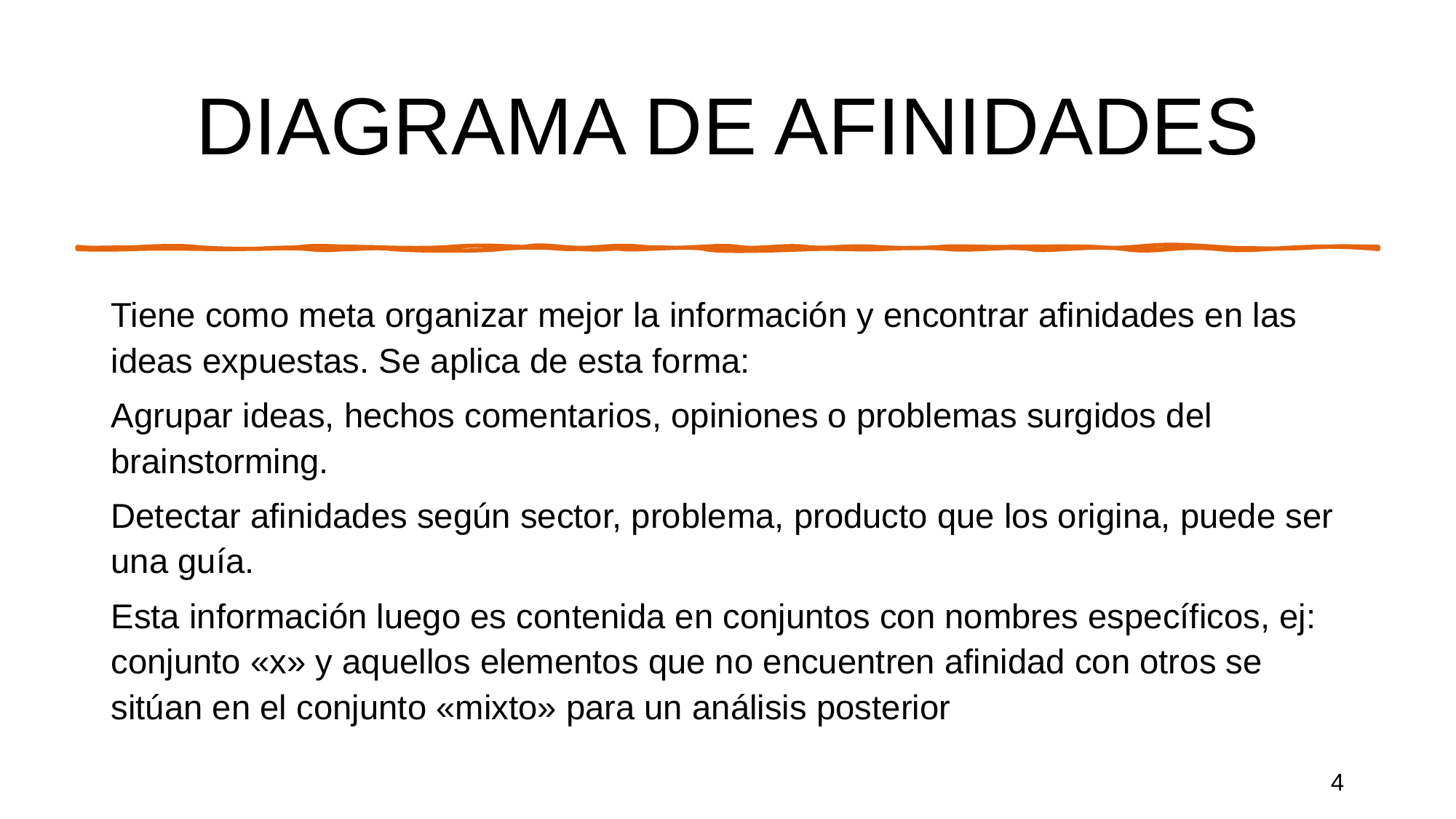

# DIAGRAMA DE AFINIDADES
Tiene como meta organizar mejor la información y encontrar afinidades en las ideas expuestas. Se aplica de esta forma:
Agrupar ideas, hechos comentarios, opiniones o problemas surgidos del brainstorming.
Detectar afinidades según sector, problema, producto que los origina, puede ser una guía.
Esta información luego es contenida en conjuntos con nombres específicos, ej: conjunto «x» y aquellos elementos que no encuentren afinidad con otros se sitúan en el conjunto «mixto» para un análisis posterior
4